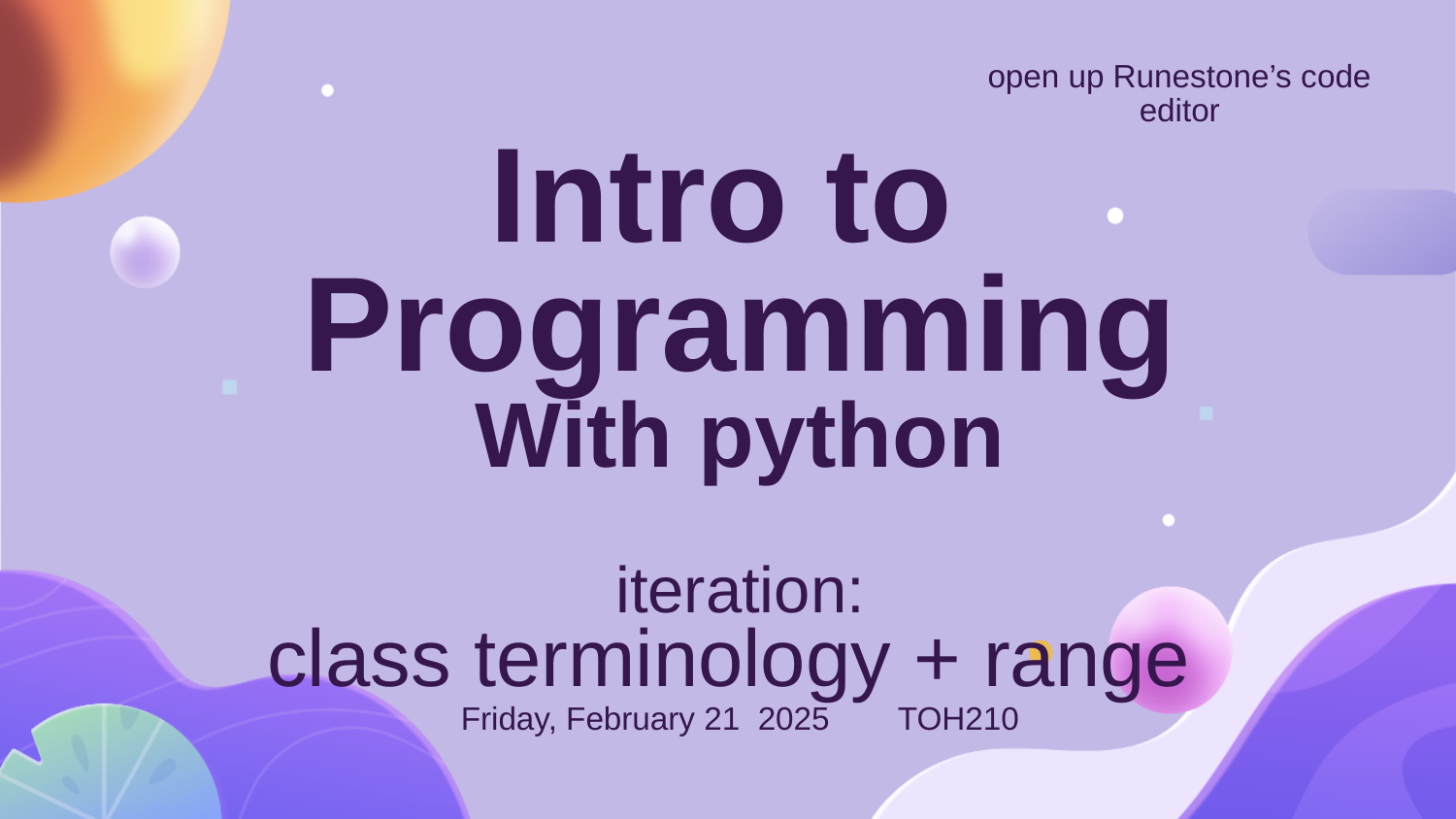

open up Runestone’s code editor
# Intro to
Programming
With python

iteration:
class terminology + range
Friday, February 21  2025 	TOH210